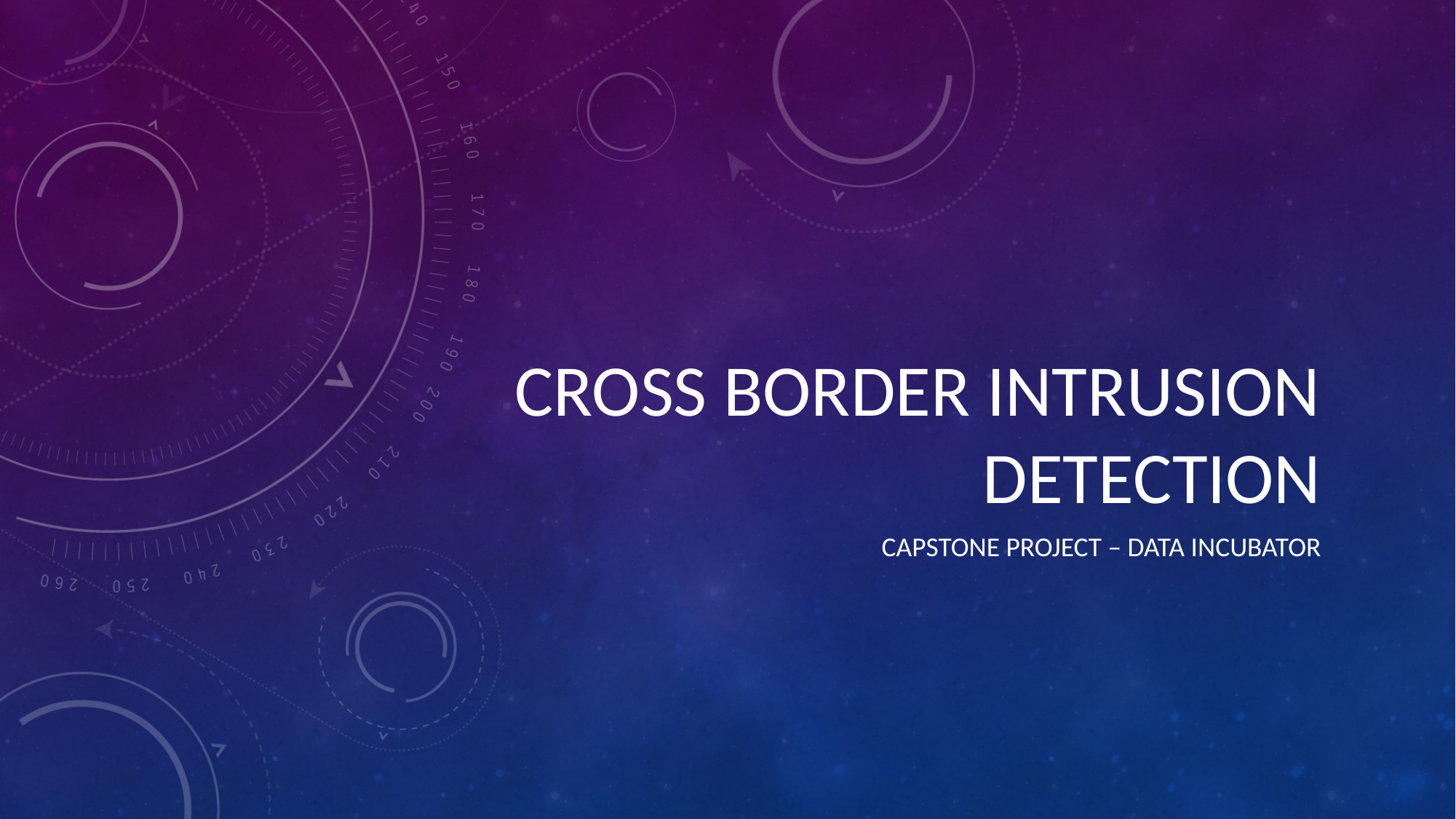

# CROSS BORDER INTRUSION DETECTION
CAPSTONE PROJECT – DATA Incubator